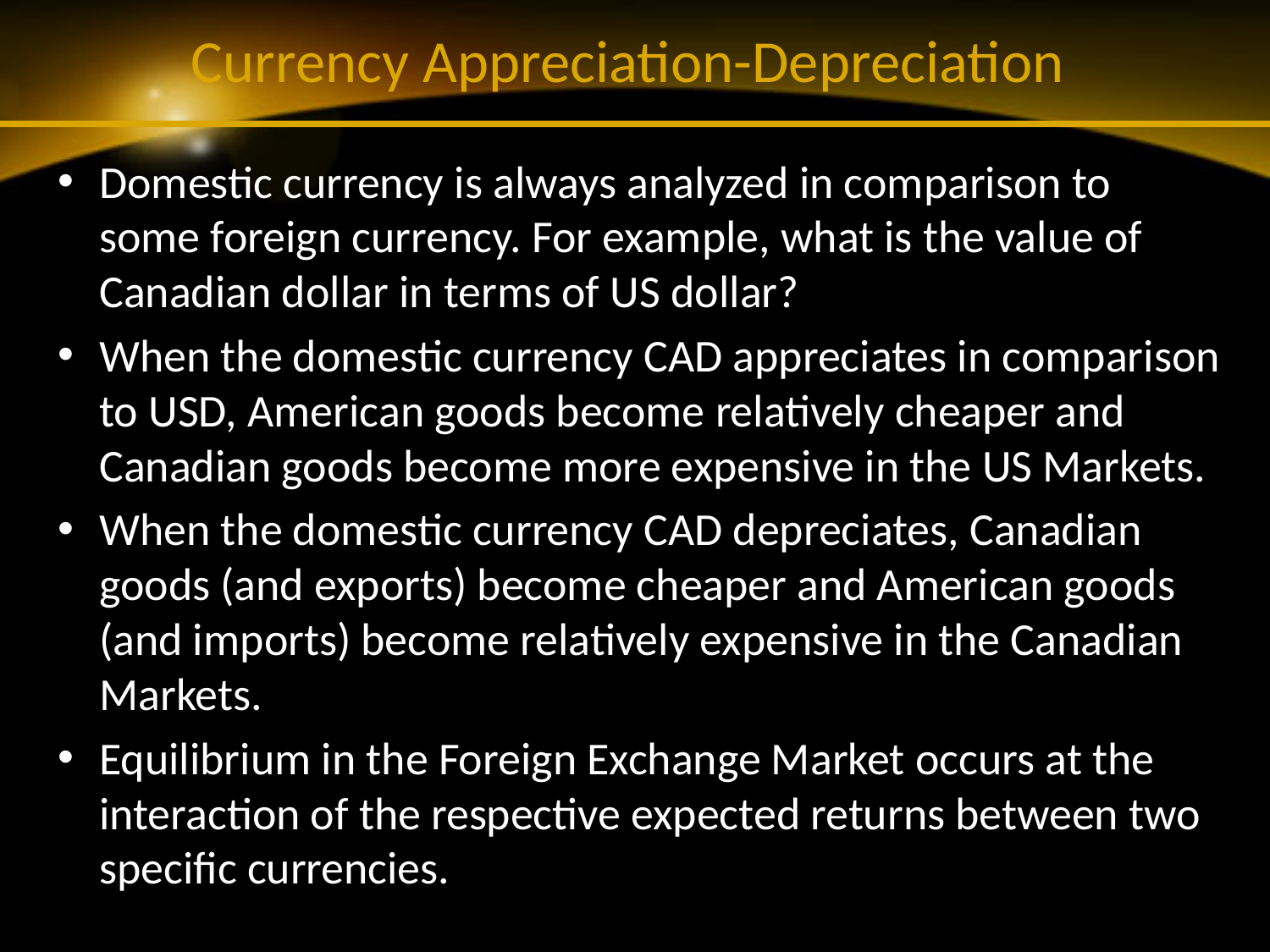

# Currency Appreciation-Depreciation

Domestic currency is always analyzed in comparison to some foreign currency. For example, what is the value of Canadian dollar in terms of US dollar?
When the domestic currency CAD appreciates in comparison to USD, American goods become relatively cheaper and Canadian goods become more expensive in the US Markets.
When the domestic currency CAD depreciates, Canadian goods (and exports) become cheaper and American goods (and imports) become relatively expensive in the Canadian Markets.
Equilibrium in the Foreign Exchange Market occurs at the interaction of the respective expected returns between two specific currencies.